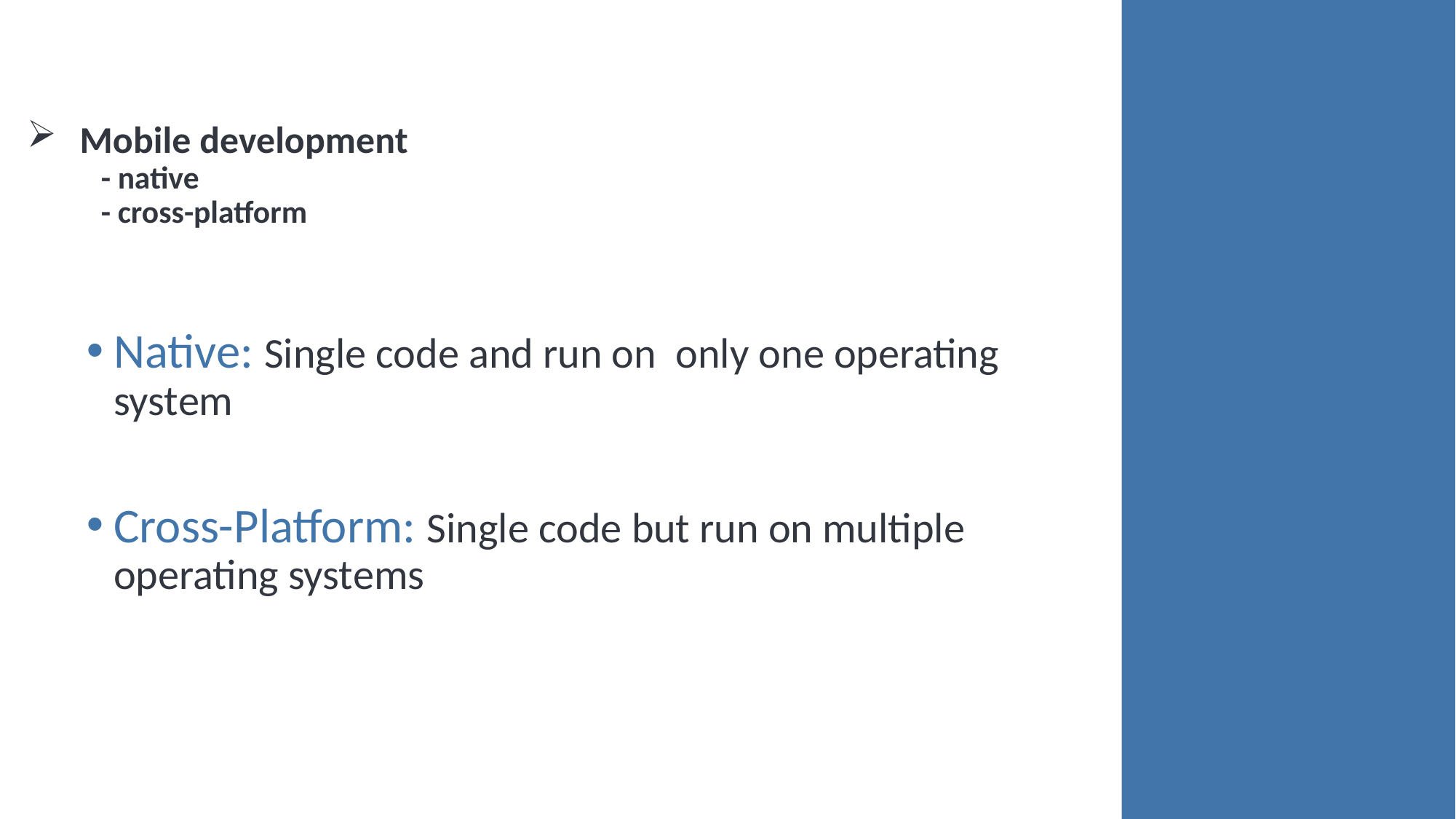

Mobile development
   - native
   - cross-platform
Native: Single code and run on  only one operating system

Cross-Platform: Single code but run on multiple operating systems